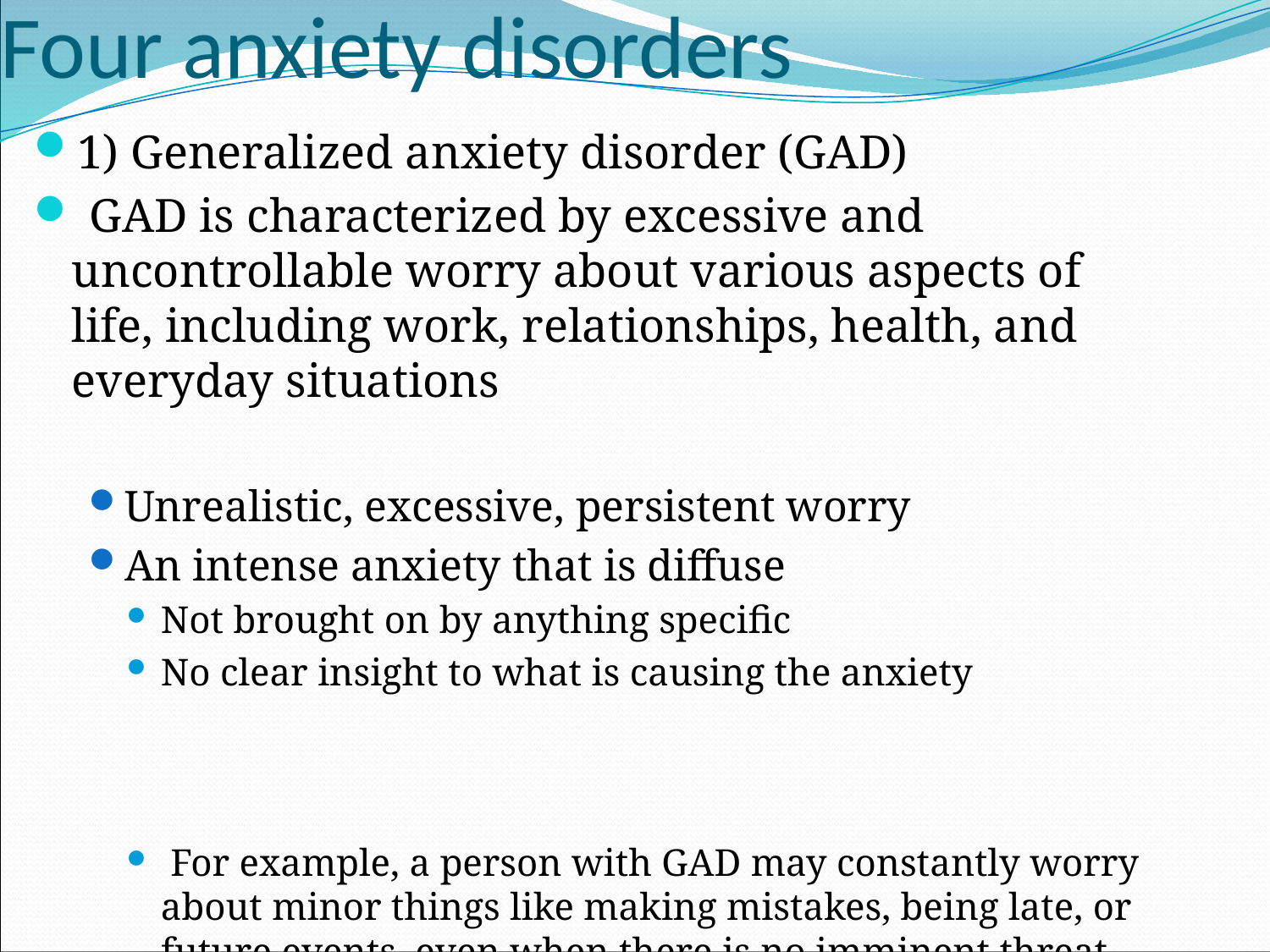

# Four anxiety disorders
1) Generalized anxiety disorder (GAD)
 GAD is characterized by excessive and uncontrollable worry about various aspects of life, including work, relationships, health, and everyday situations

Unrealistic, excessive, persistent worry
An intense anxiety that is diffuse
Not brought on by anything specific
No clear insight to what is causing the anxiety

 For example, a person with GAD may constantly worry about minor things like making mistakes, being late, or future events, even when there is no imminent threat.